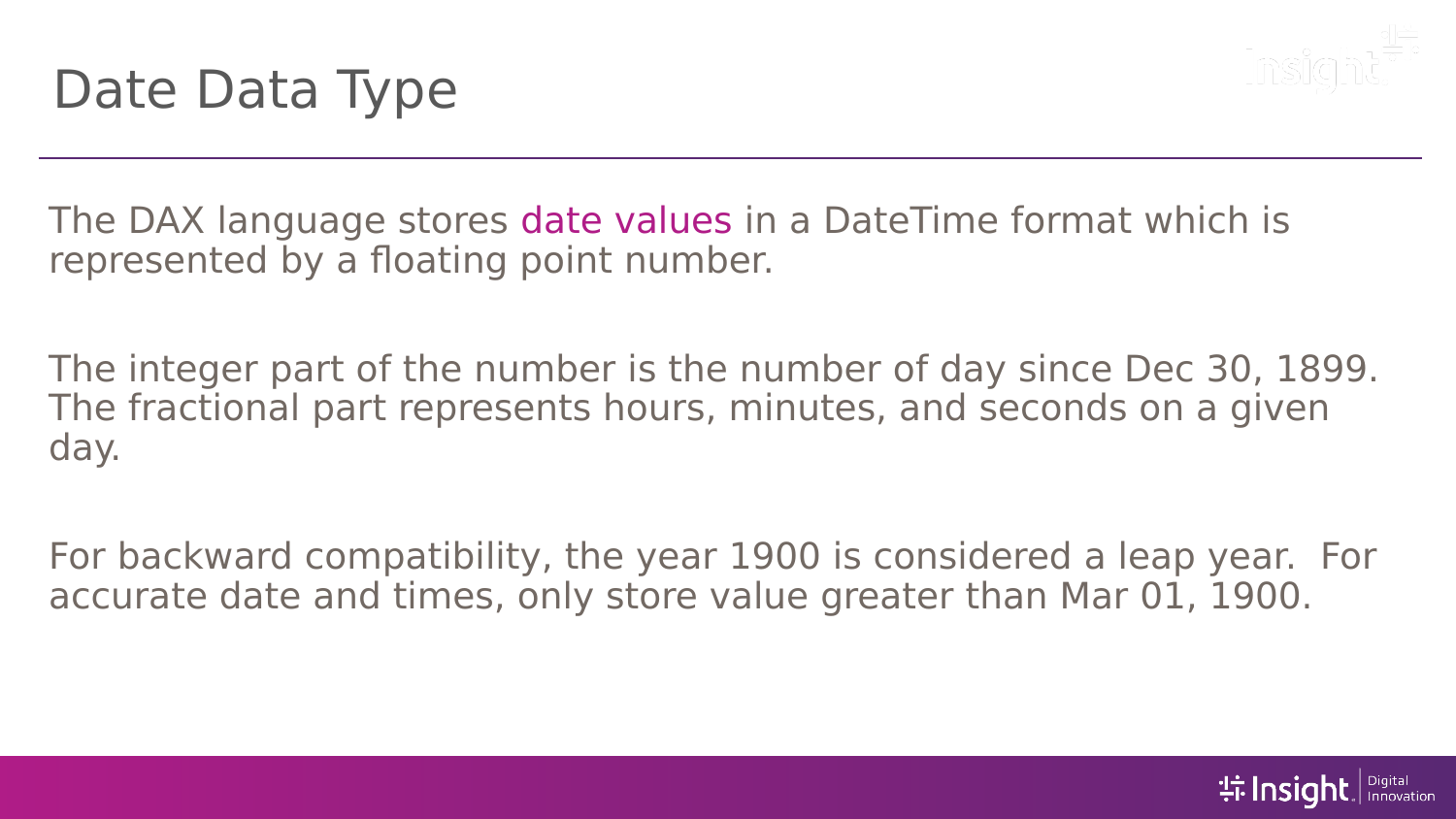

# Date Data Type
The DAX language stores date values in a DateTime format which is represented by a floating point number.

The integer part of the number is the number of day since Dec 30, 1899.  The fractional part represents hours, minutes, and seconds on a given day.

For backward compatibility, the year 1900 is considered a leap year.  For accurate date and times, only store value greater than Mar 01, 1900.